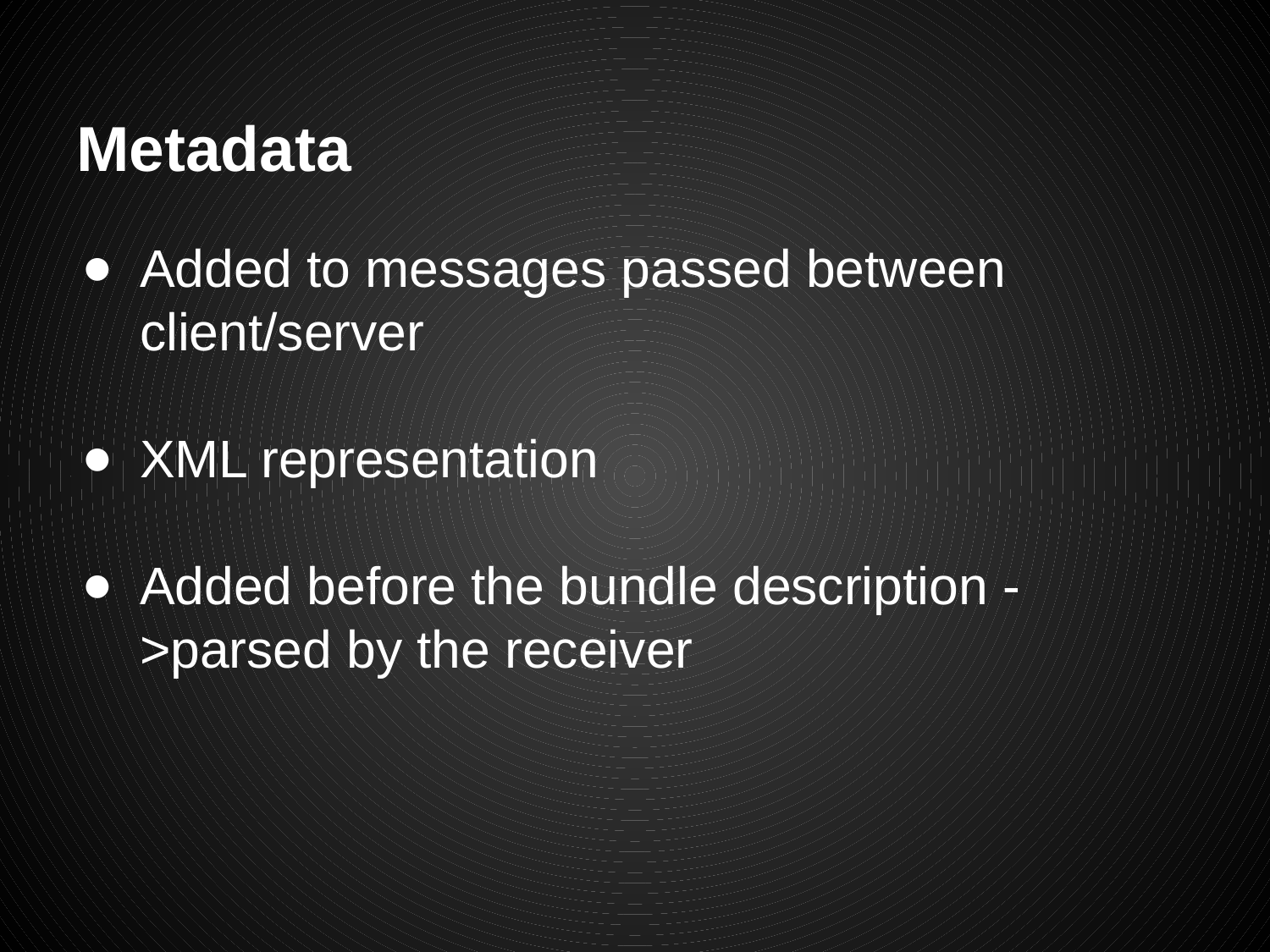

# Metadata
Added to messages passed between client/server

XML representation

Added before the bundle description ->parsed by the receiver